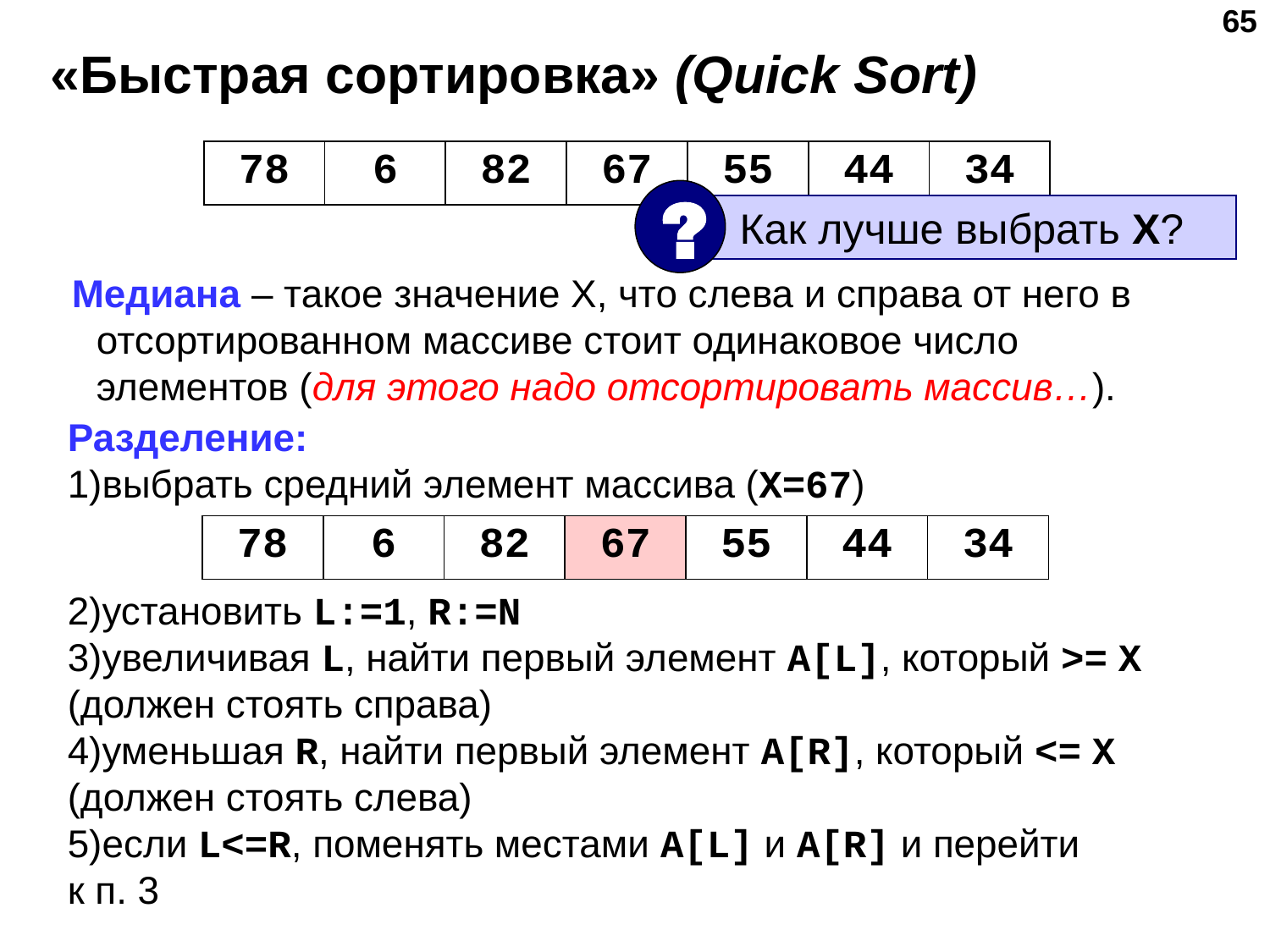

65
# «Быстрая сортировка» (Quick Sort)
| 78 | 6 | 82 | 67 | 55 | 44 | 34 |
| --- | --- | --- | --- | --- | --- | --- |
?
  Как лучше выбрать X?
Медиана – такое значение X, что слева и справа от него в отсортированном массиве стоит одинаковое число элементов (для этого надо отсортировать массив…).
Разделение:
выбрать средний элемент массива (X=67)

установить L:=1, R:=N
увеличивая L, найти первый элемент A[L], который >= X (должен стоять справа)
уменьшая R, найти первый элемент A[R], который <= X (должен стоять слева)
если L<=R, поменять местами A[L] и A[R] и перейти
к п. 3
| 78 | 6 | 82 | 67 | 55 | 44 | 34 |
| --- | --- | --- | --- | --- | --- | --- |